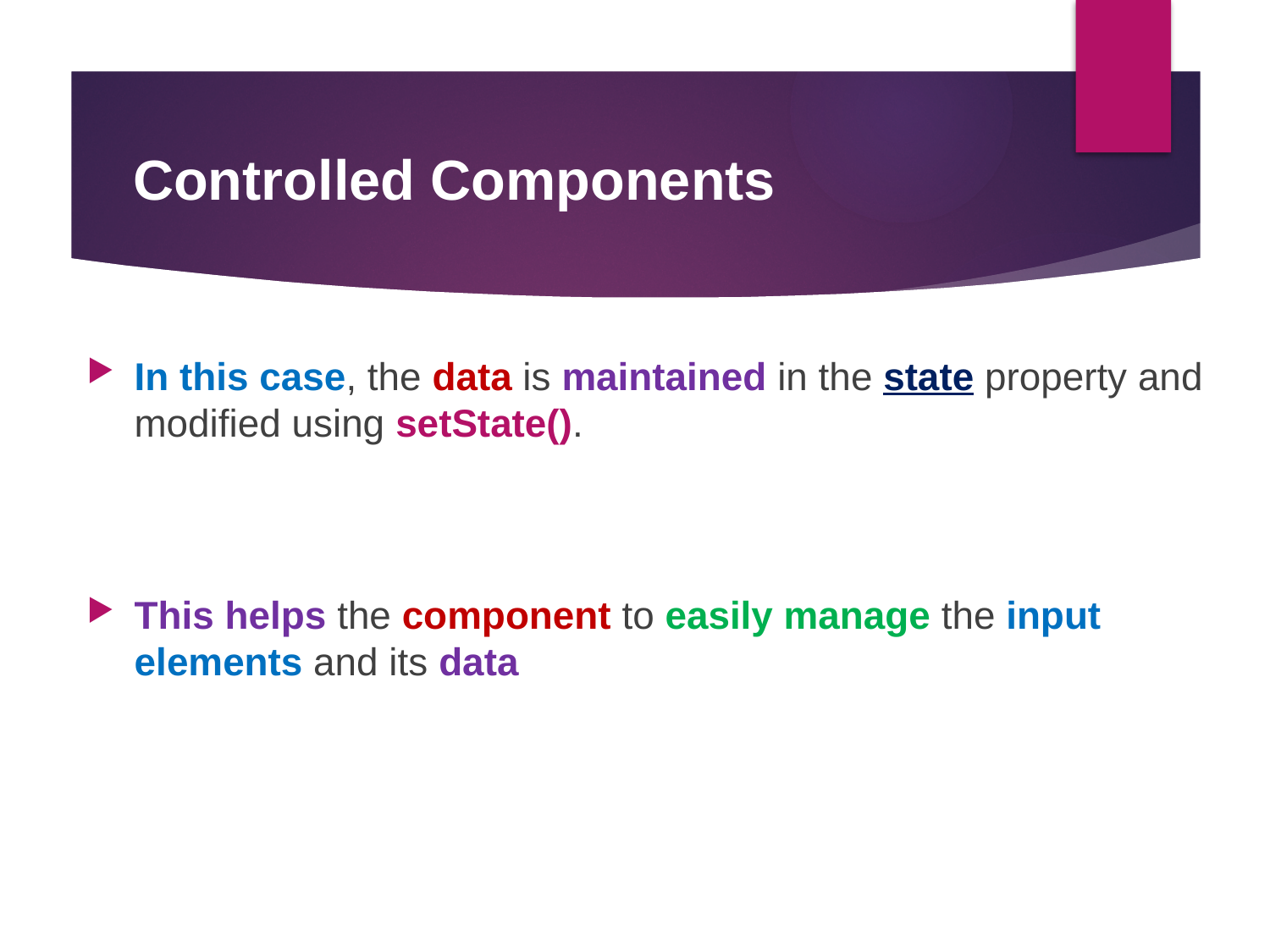

#
Controlled Components
In this case, the data is maintained in the state property and modified using setState().

This helps the component to easily manage the input elements and its data